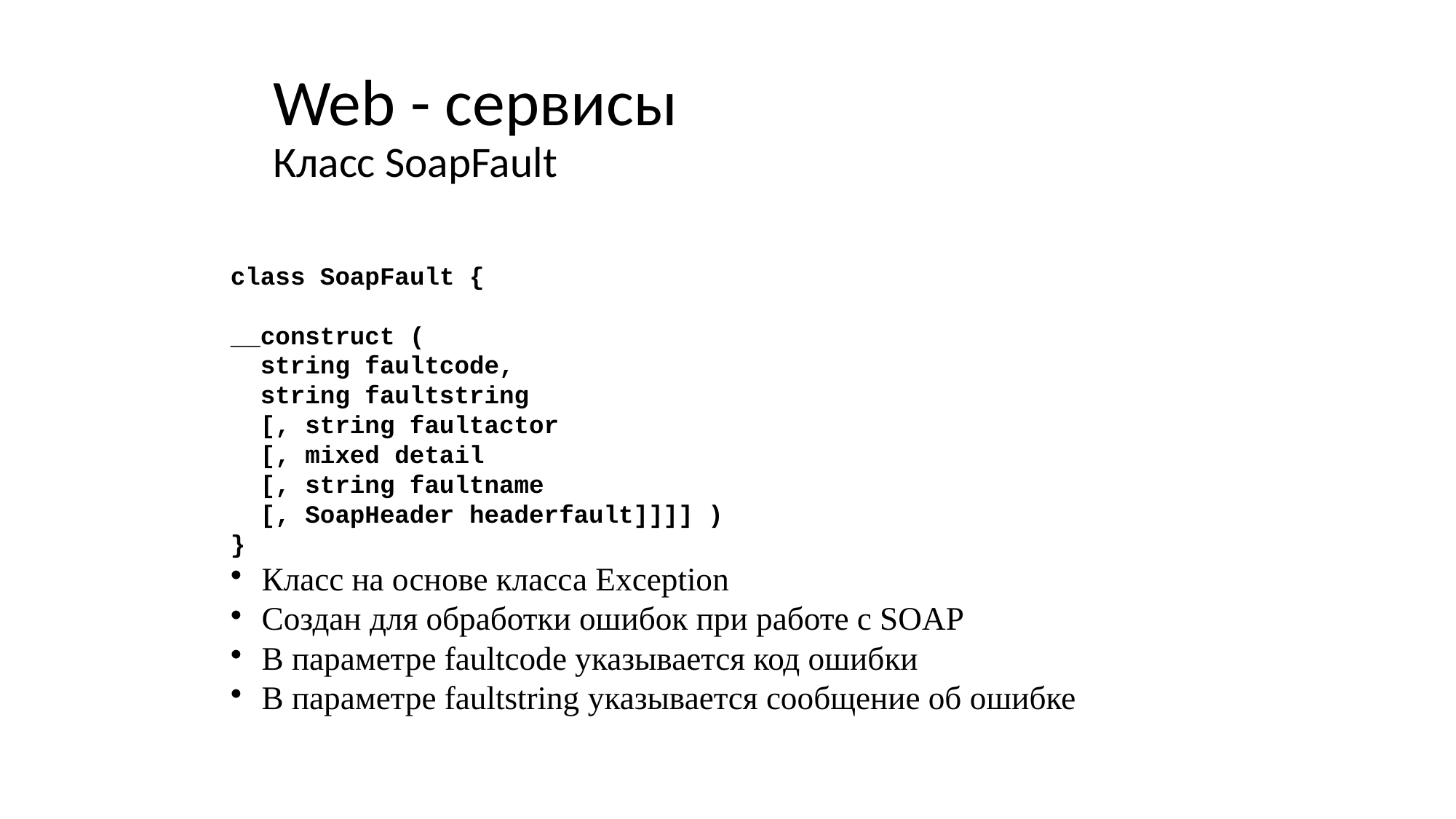

# Web - сервисы Класс SoapFault
class SoapFault {

__construct (
  string faultcode,
  string faultstring
  [, string faultactor
  [, mixed detail
  [, string faultname
  [, SoapHeader headerfault]]]] )
}
  Класс на основе класса Exception
  Создан для обработки ошибок при работе с SOAP
  В параметре faultcode указывается код ошибки
  В параметре faultstring указывается сообщение об ошибке